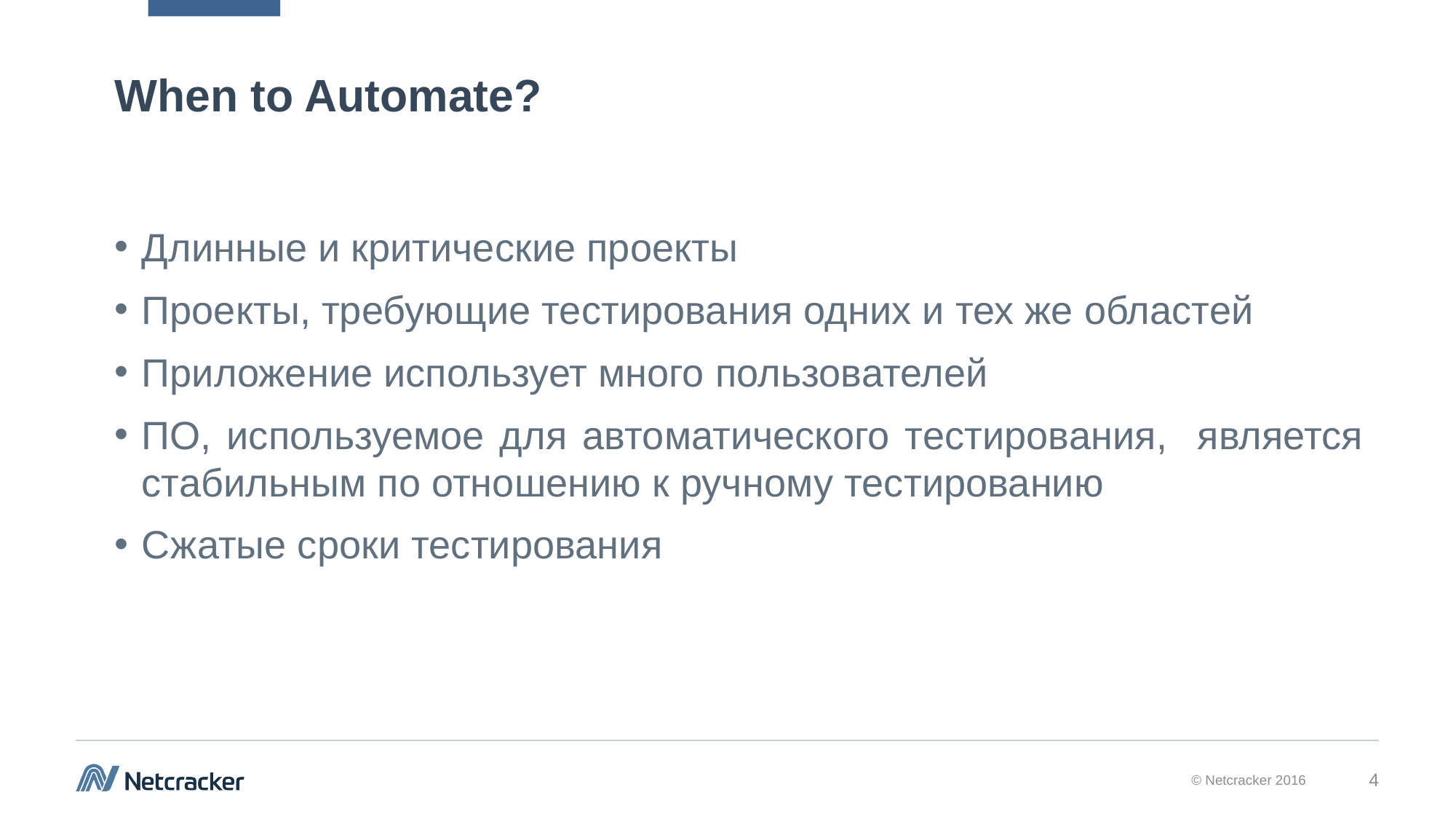

# When to Automate?

Длинные и критические проекты
Проекты, требующие тестирования одних и тех же областей
Приложение использует много пользователей
ПО, используемое для автоматического тестирования,  является стабильным по отношению к ручному тестированию
Сжатые сроки тестирования